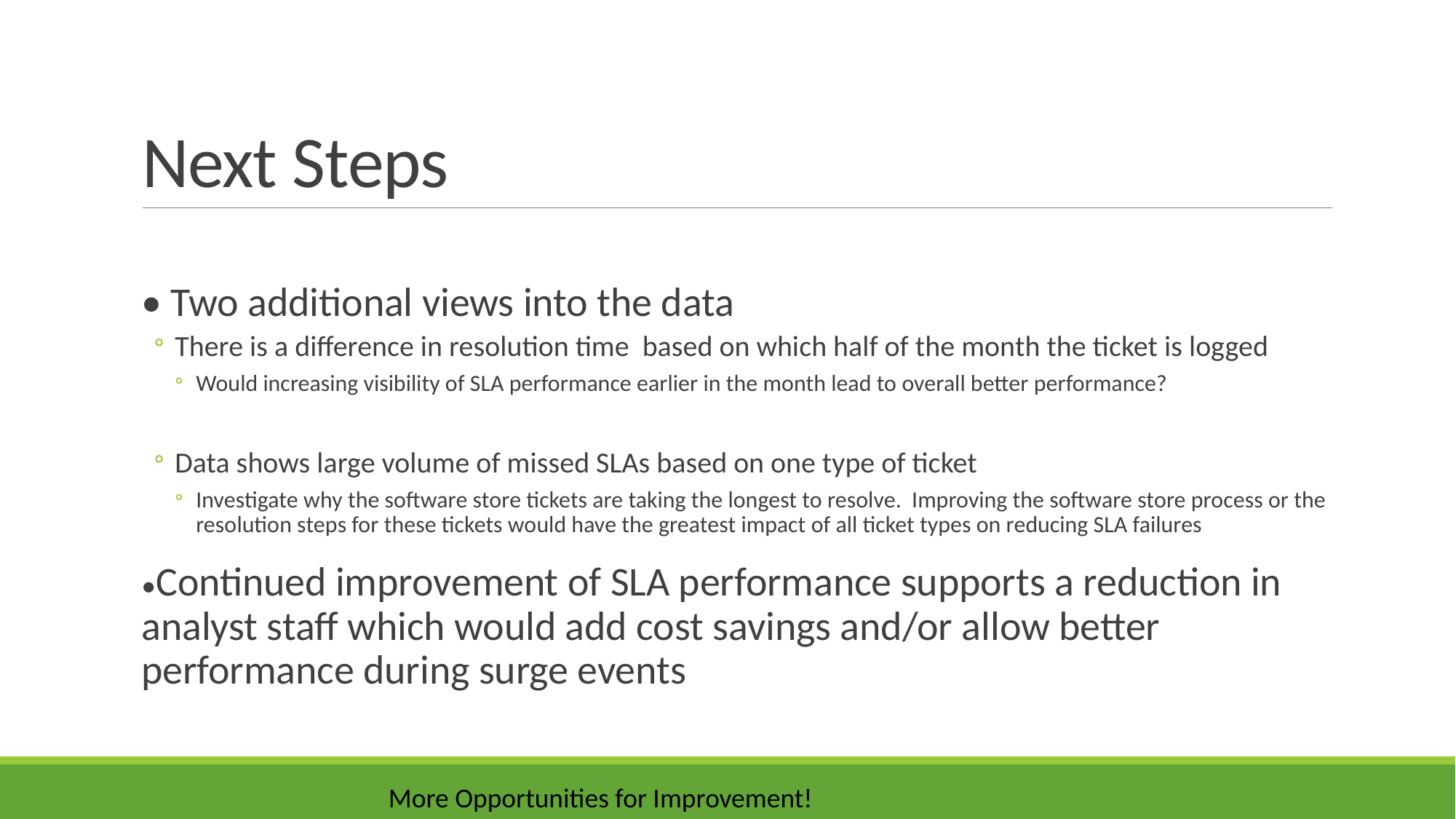

# Next Steps

• Two additional views into the data
There is a difference in resolution time  based on which half of the month the ticket is logged
Would increasing visibility of SLA performance earlier in the month lead to overall better performance?

Data shows large volume of missed SLAs based on one type of ticket
Investigate why the software store tickets are taking the longest to resolve.  Improving the software store process or the resolution steps for these tickets would have the greatest impact of all ticket types on reducing SLA failures
•Continued improvement of SLA performance supports a reduction in analyst staff which would add cost savings and/or allow better performance during surge events
More Opportunities for Improvement!